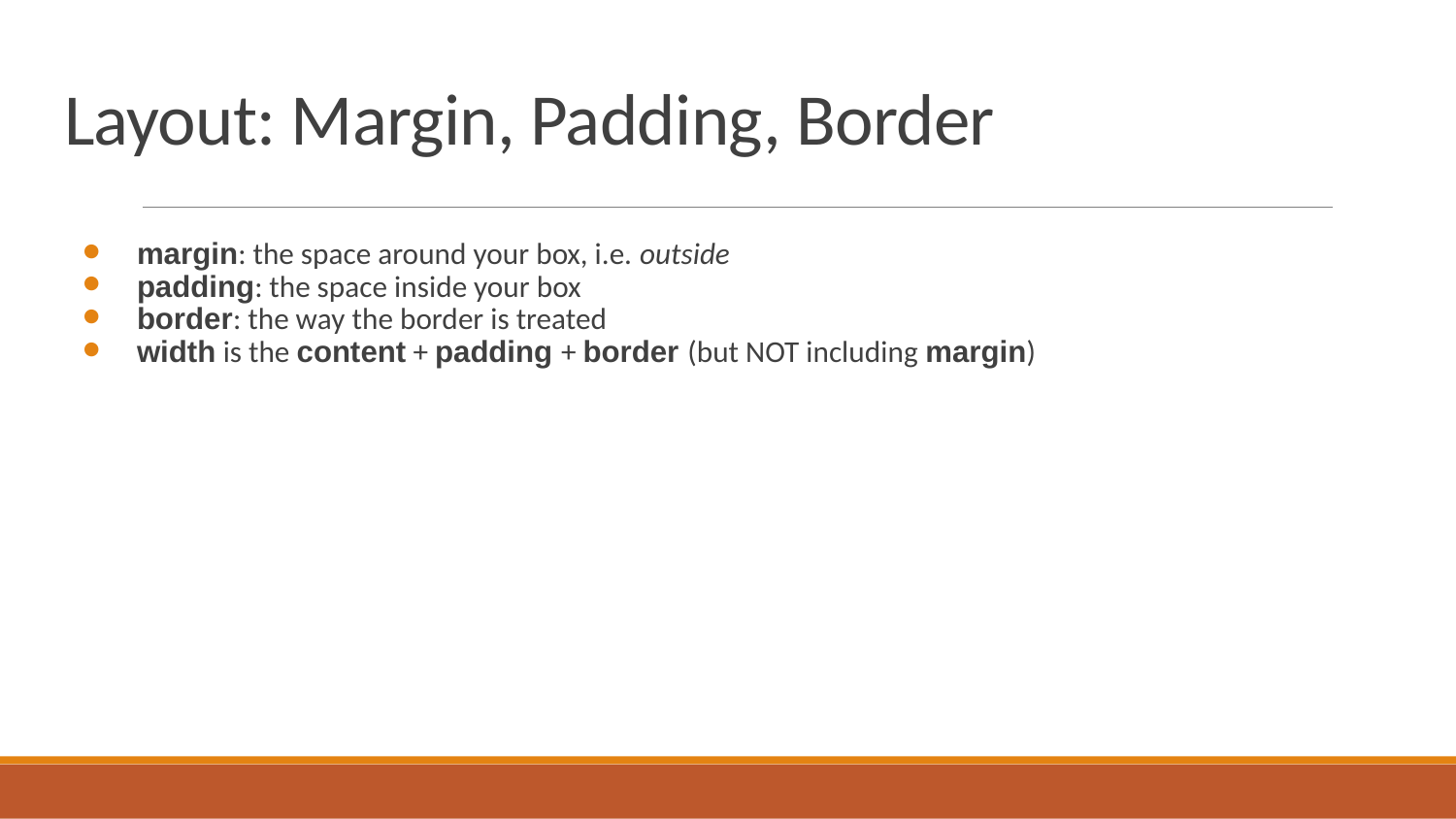

# Layout: Margin, Padding, Border
margin: the space around your box, i.e. outside
padding: the space inside your box
border: the way the border is treated
width is the content + padding + border (but NOT including margin)